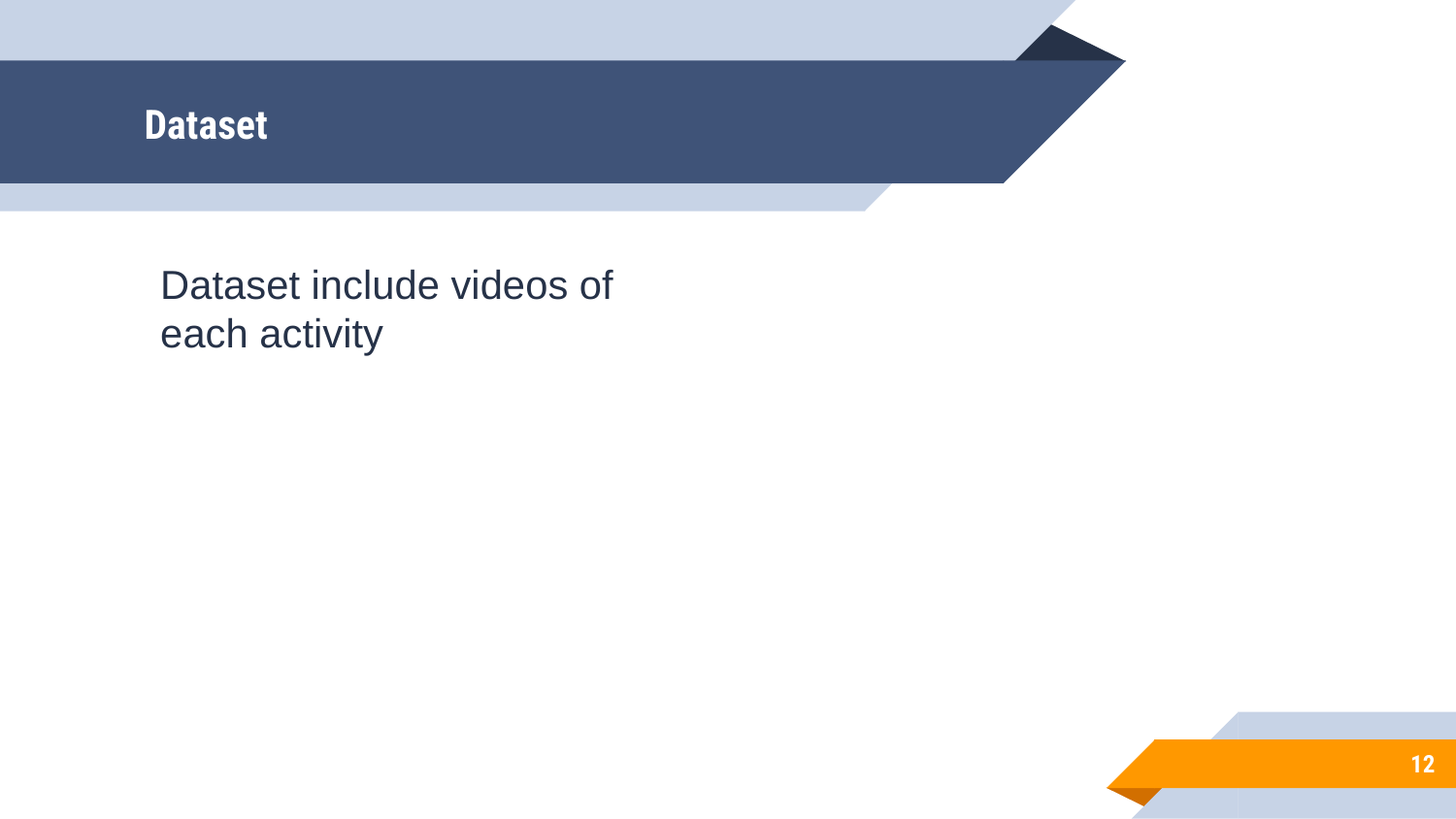

# Dataset
Dataset include videos of each activity
12